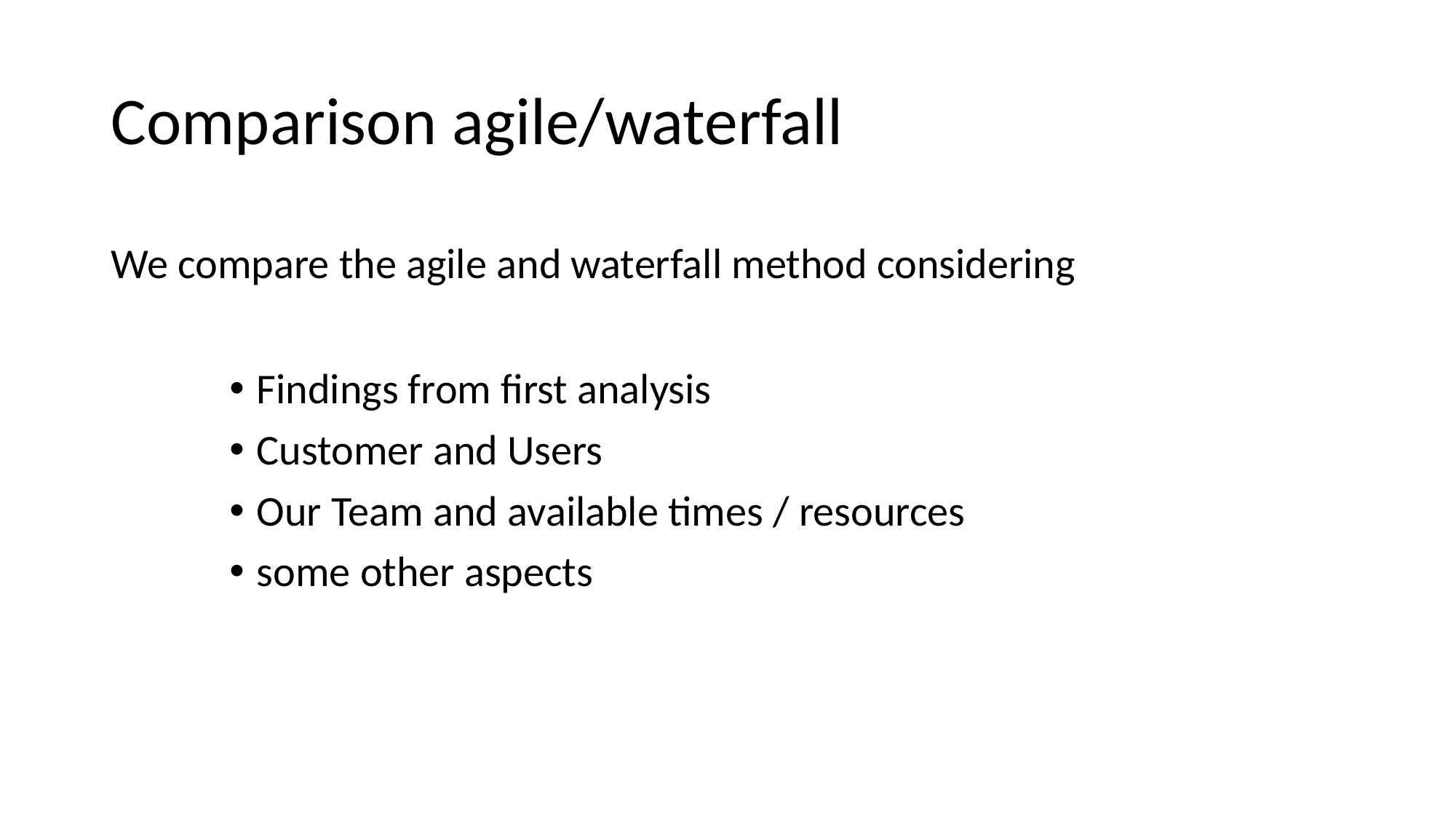

# Comparison agile/waterfall
We compare the agile and waterfall method considering

Findings from first analysis
Customer and Users
Our Team and available times / resources
some other aspects